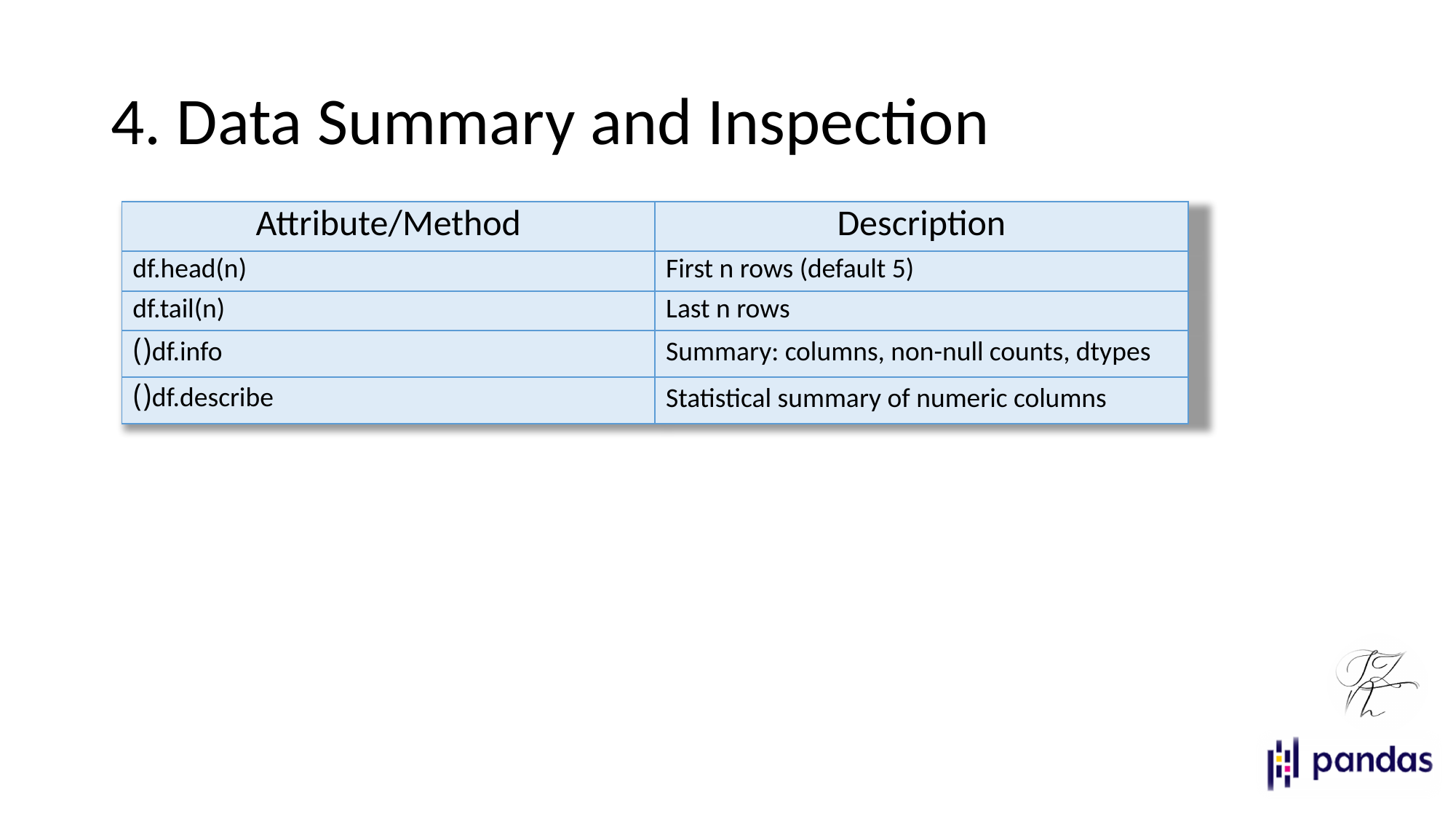

# 4. Data Summary and Inspection
| Attribute/Method | Description |
| --- | --- |
| df.head(n) | First n rows (default 5) |
| df.tail(n) | Last n rows |
| df.info() | Summary: columns, non-null counts, dtypes |
| df.describe() | Statistical summary of numeric columns |